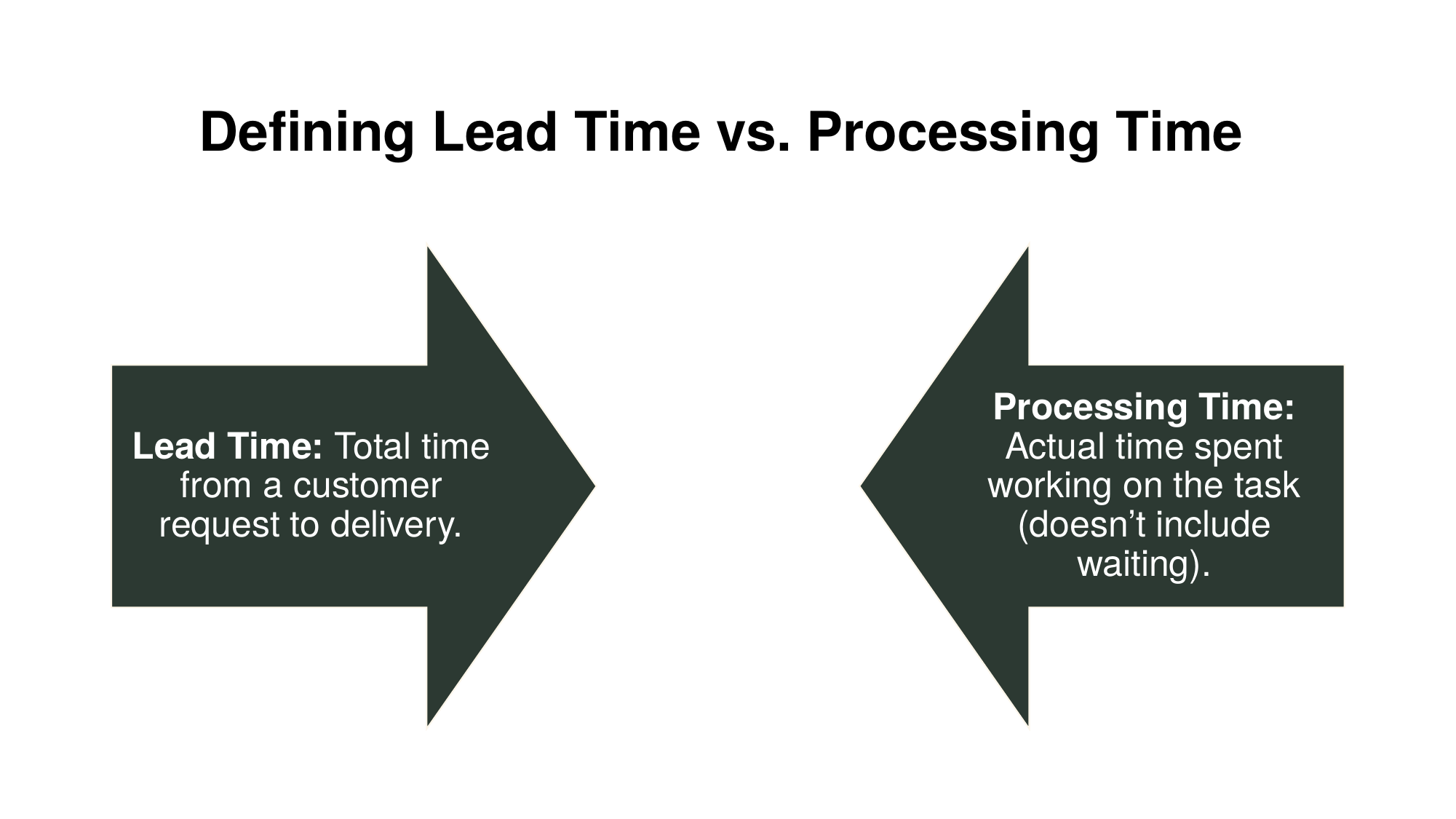

# Defining Lead Time vs. Processing Time
Lead Time: Total time from a customer request to delivery.
Processing Time: Actual time spent working on the task (doesn’t include waiting).